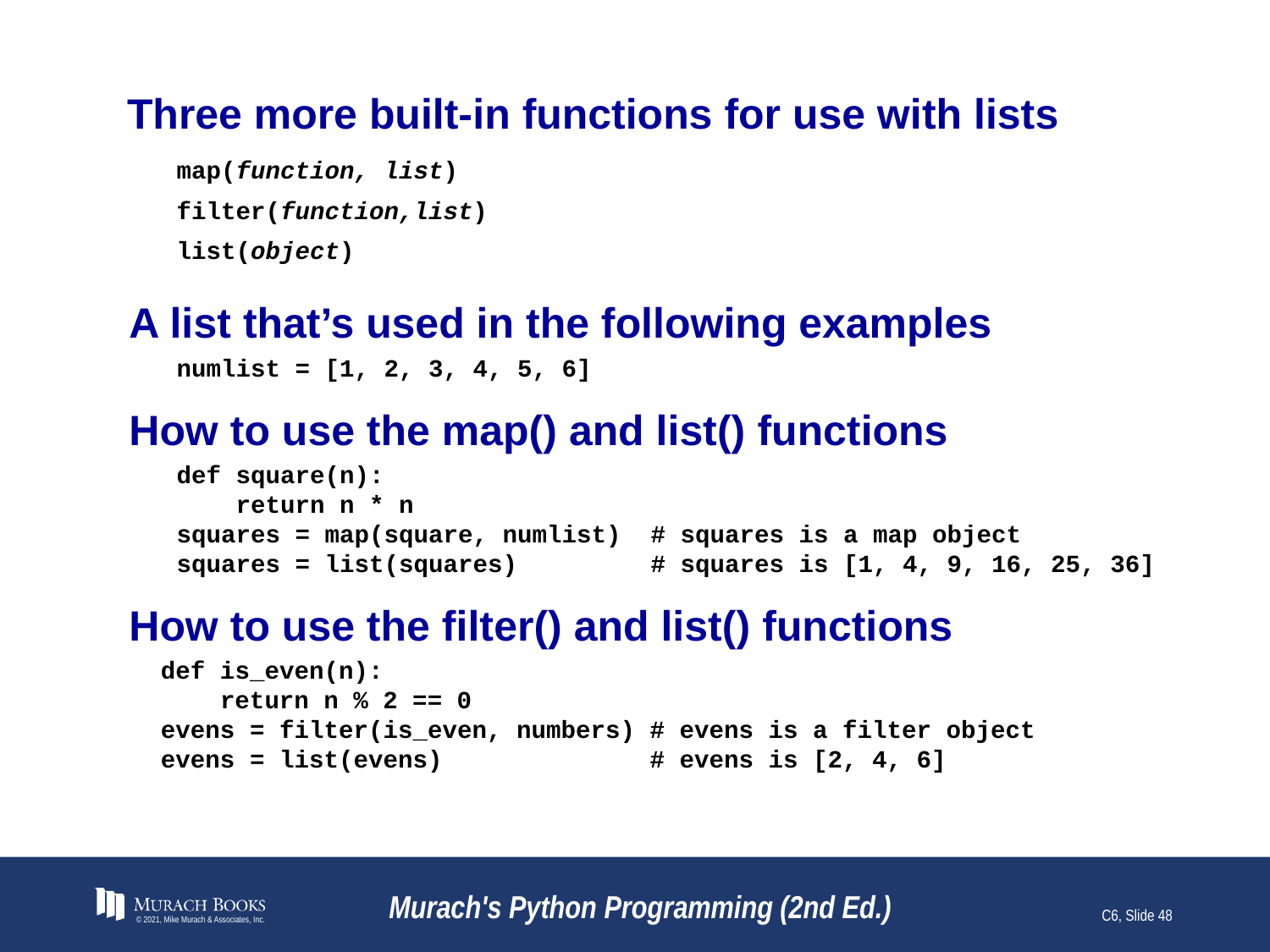

# Three more built-in functions for use with lists
map(function, list)
filter(function,list)
list(object)
A list that’s used in the following examples
numlist = [1, 2, 3, 4, 5, 6]
How to use the map() and list() functions
def square(n):
    return n * n
squares = map(square, numlist)  # squares is a map object
squares = list(squares)         # squares is [1, 4, 9, 16, 25, 36]
How to use the filter() and list() functions
def is_even(n):
    return n % 2 == 0
evens = filter(is_even, numbers) # evens is a filter object
evens = list(evens)              # evens is [2, 4, 6]

© 2021, Mike Murach & Associates, Inc.
Murach's Python Programming (2nd Ed.)

C6, Slide 48